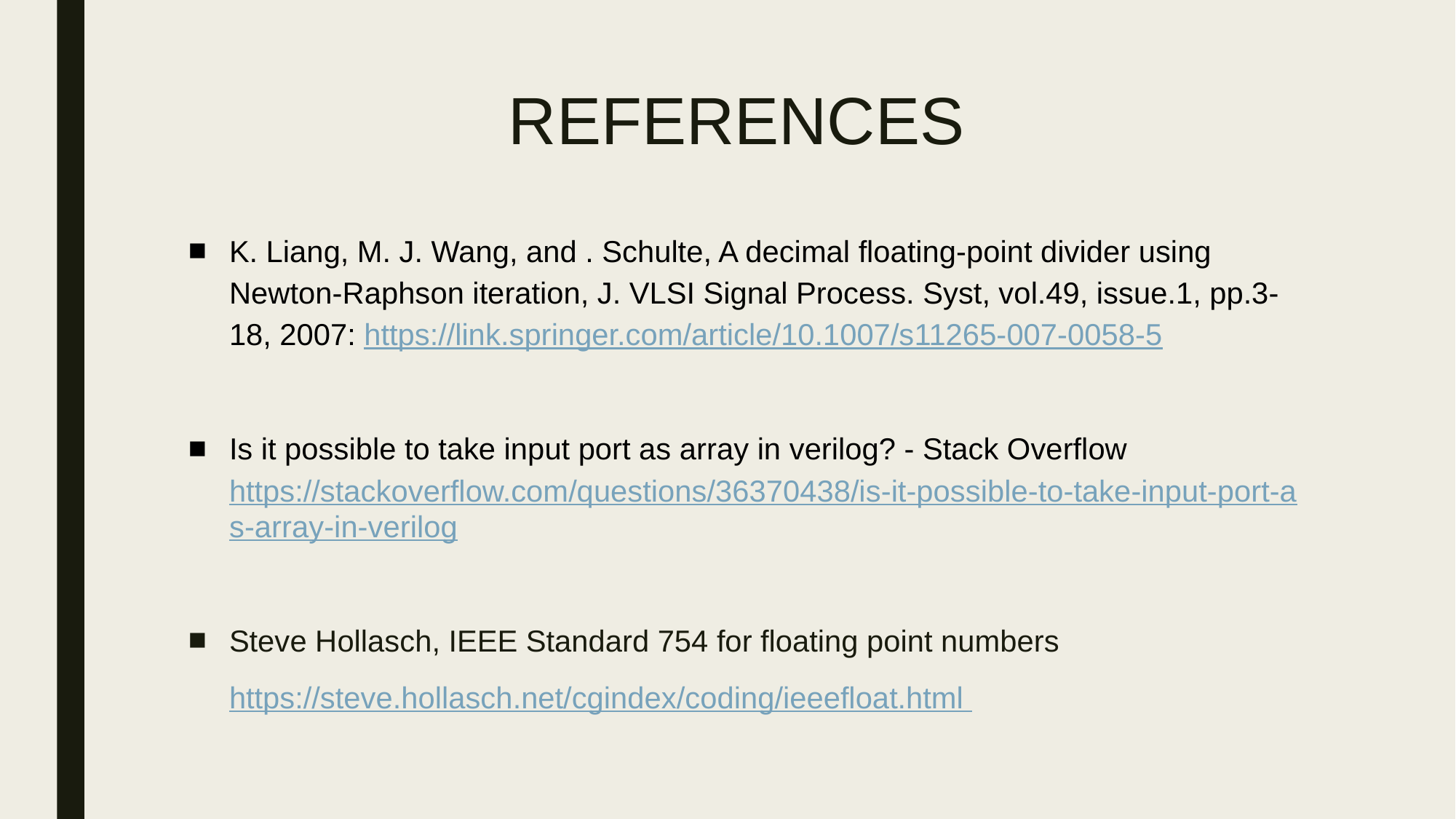

# REFERENCES

K. Liang, M. J. Wang, and . Schulte, A decimal floating-point divider using Newton-Raphson iteration, J. VLSI Signal Process. Syst, vol.49, issue.1, pp.3-18, 2007: https://link.springer.com/article/10.1007/s11265-007-0058-5

Is it possible to take input port as array in verilog? - Stack Overflow https://stackoverflow.com/questions/36370438/is-it-possible-to-take-input-port-as-array-in-verilog

Steve Hollasch, IEEE Standard 754 for floating point numbers
https://steve.hollasch.net/cgindex/coding/ieeefloat.html